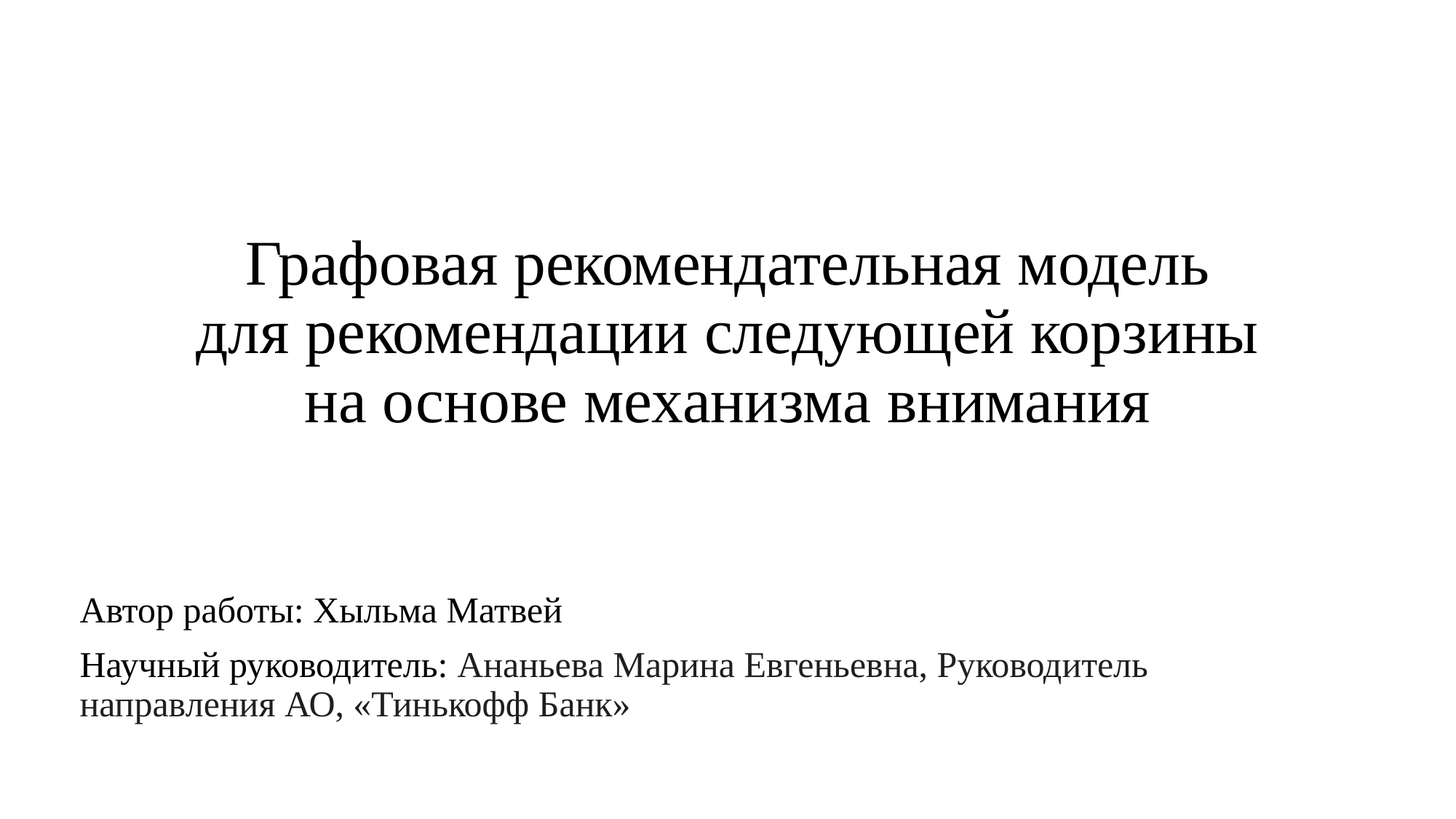

# Графовая рекомендательная модель для рекомендации следующей корзины на основе механизма внимания
Автор работы: Хыльма Матвей
Научный руководитель: Ананьева Марина Евгеньевна, Руководитель направления АО, «Тинькофф Банк»